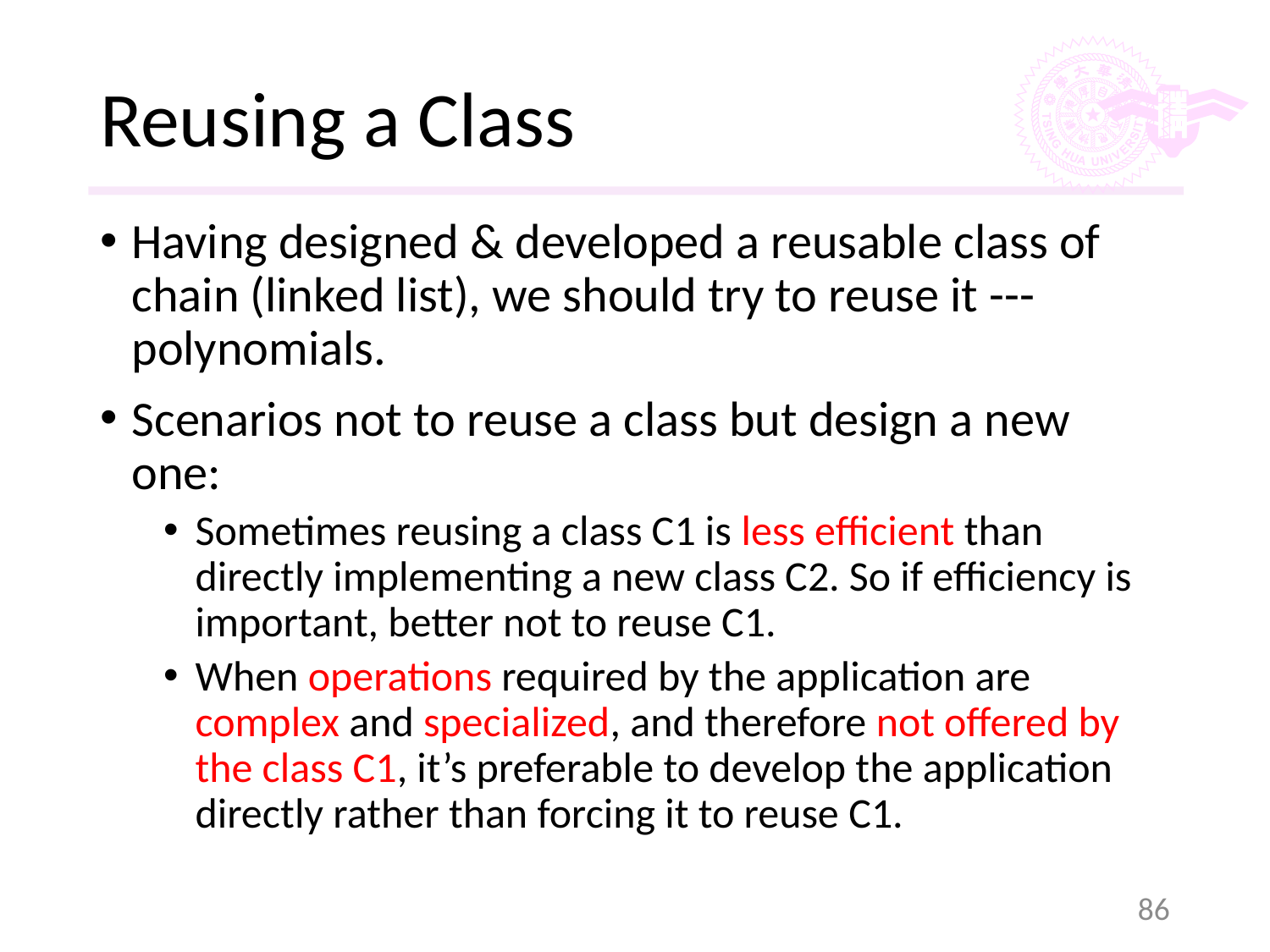

# Reusing a Class
Having designed & developed a reusable class of chain (linked list), we should try to reuse it ---polynomials.
Scenarios not to reuse a class but design a new one:
Sometimes reusing a class C1 is less efficient than directly implementing a new class C2. So if efficiency is important, better not to reuse C1.
When operations required by the application are complex and specialized, and therefore not offered by the class C1, it’s preferable to develop the application directly rather than forcing it to reuse C1.
86